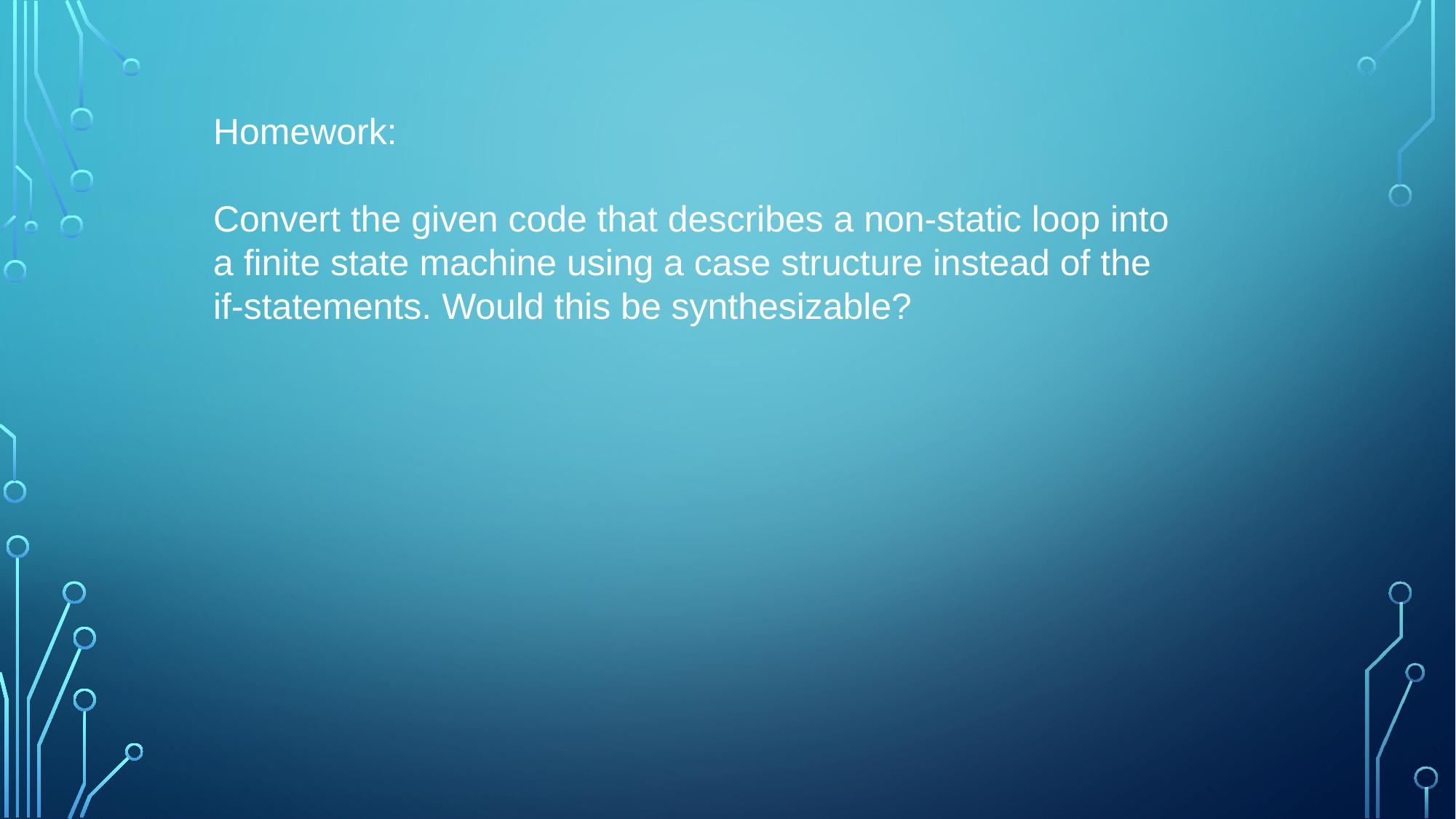

Homework:

Convert the given code that describes a non-static loop into a finite state machine using a case structure instead of the if-statements. Would this be synthesizable?